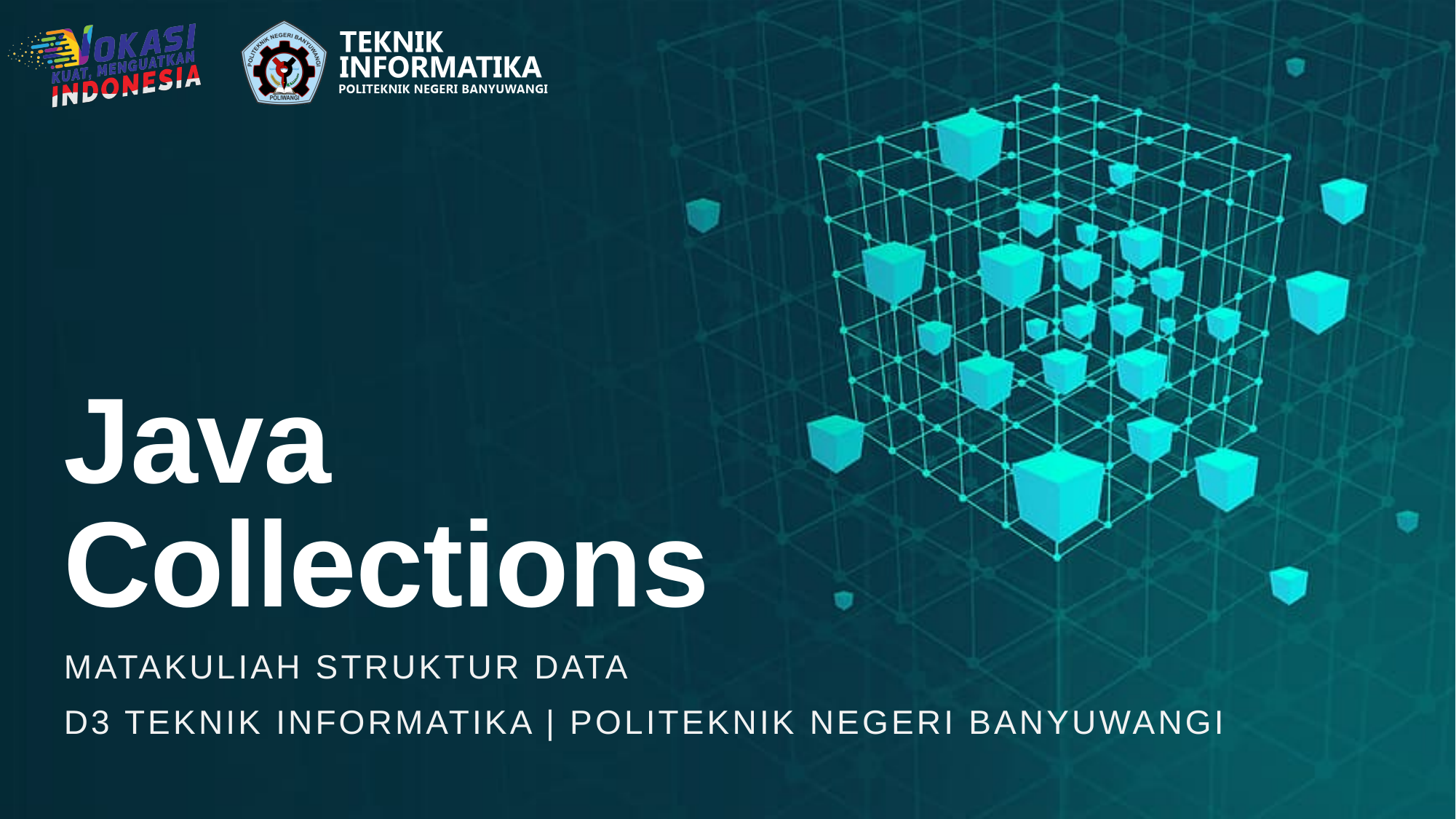

# Java Collections
Matakuliah StruKtur Data
D3 Teknik Informatika | Politeknik Negeri Banyuwangi